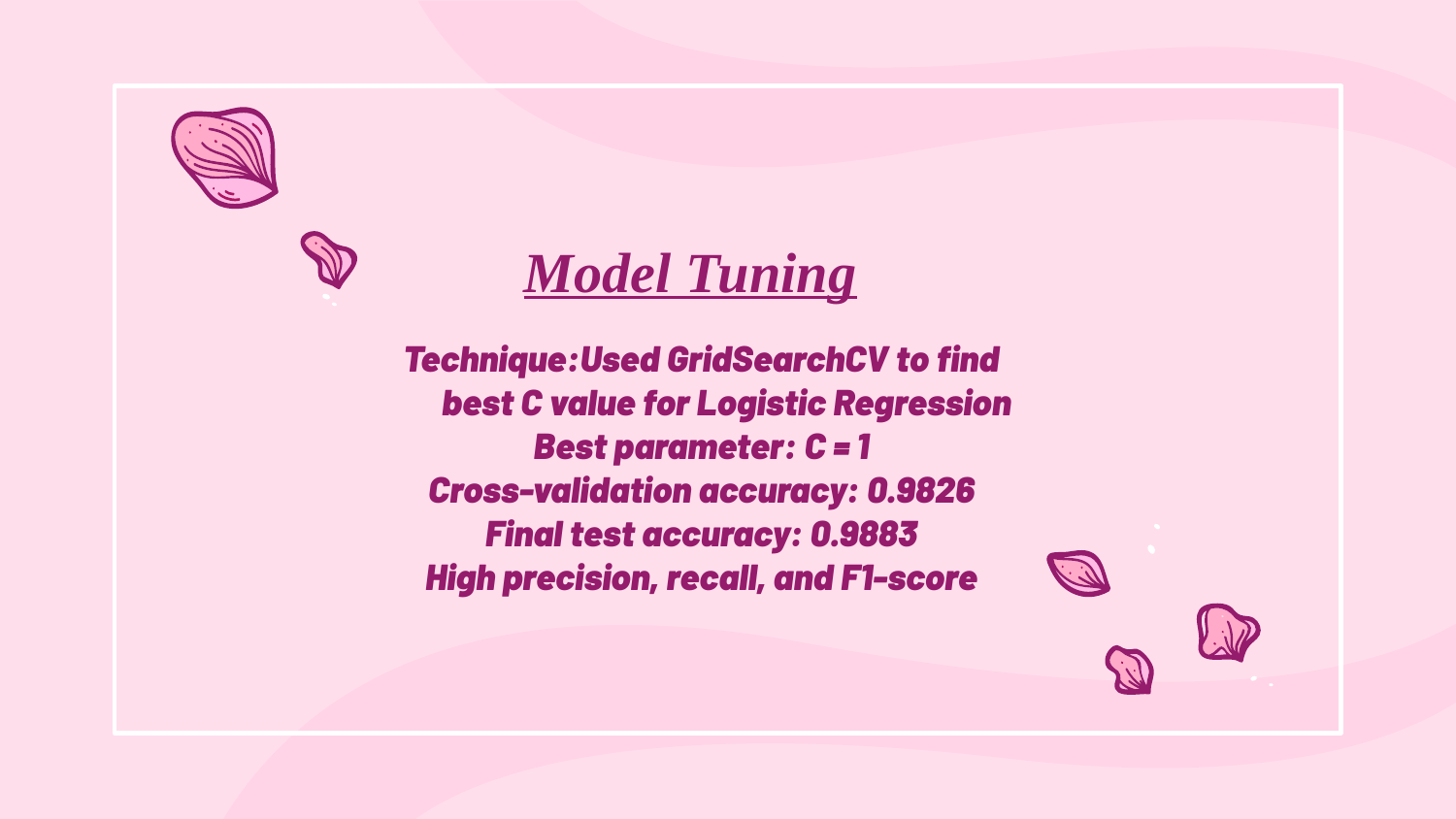

# Model Tuning
Technique:Used GridSearchCV to find best C value for Logistic Regression
Best parameter: C = 1
Cross-validation accuracy: 0.9826
Final test accuracy: 0.9883
High precision, recall, and F1-score